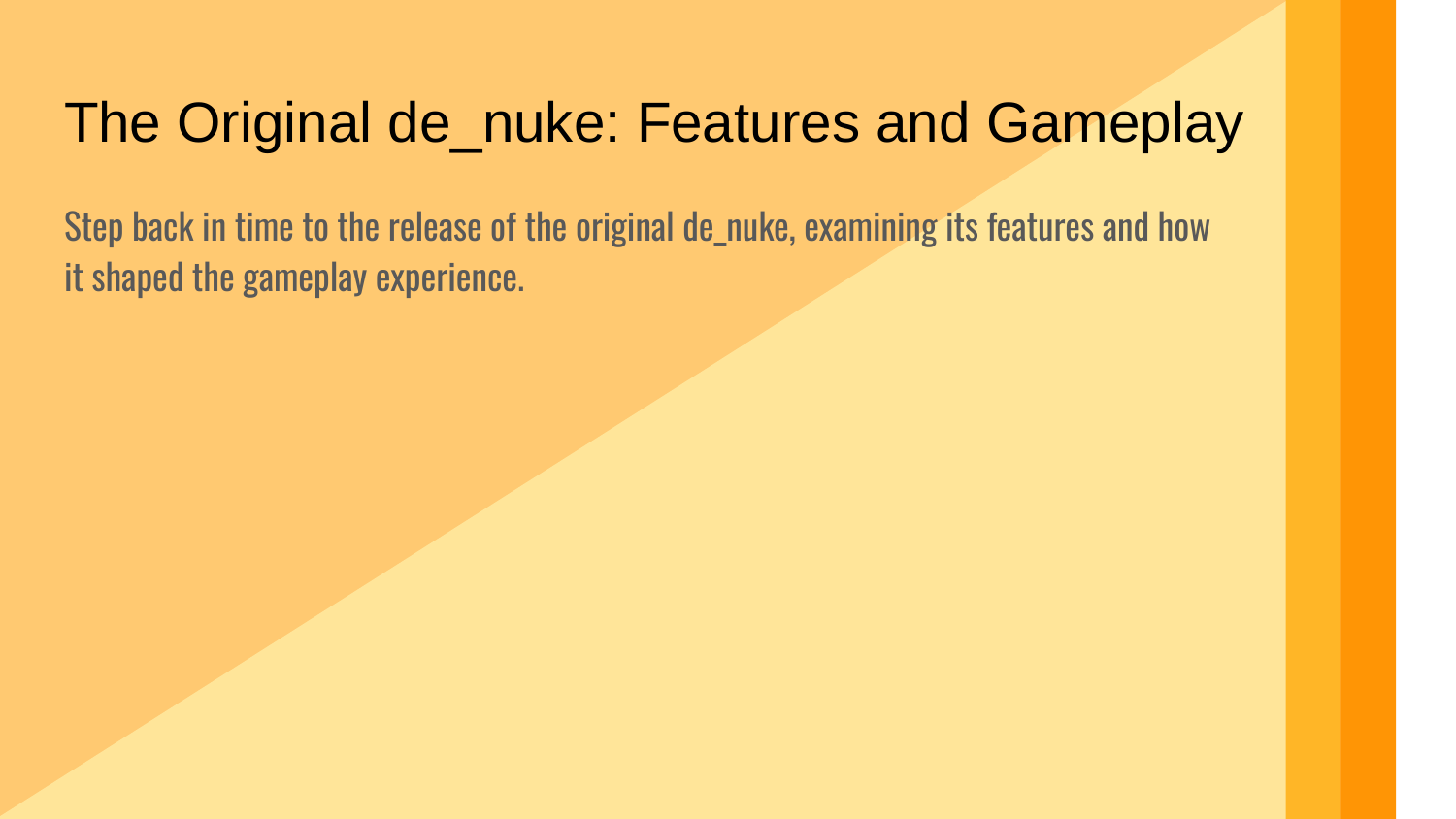

The Original de_nuke: Features and Gameplay
Step back in time to the release of the original de_nuke, examining its features and how it shaped the gameplay experience.